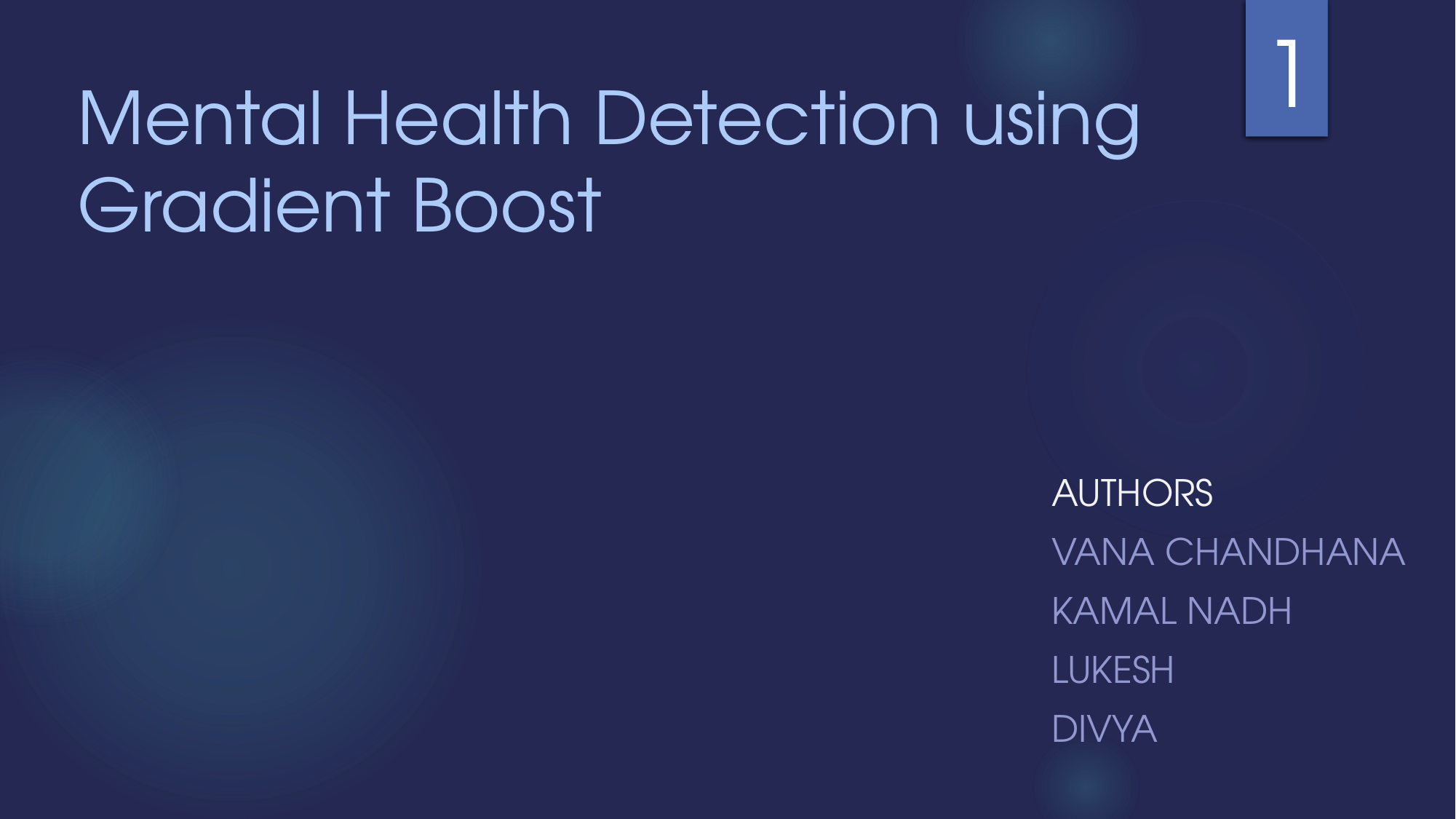

1
# Mental Health Detection using Gradient Boost
Authors
Vana chandhana
Kamal nadh
Lukesh
divya